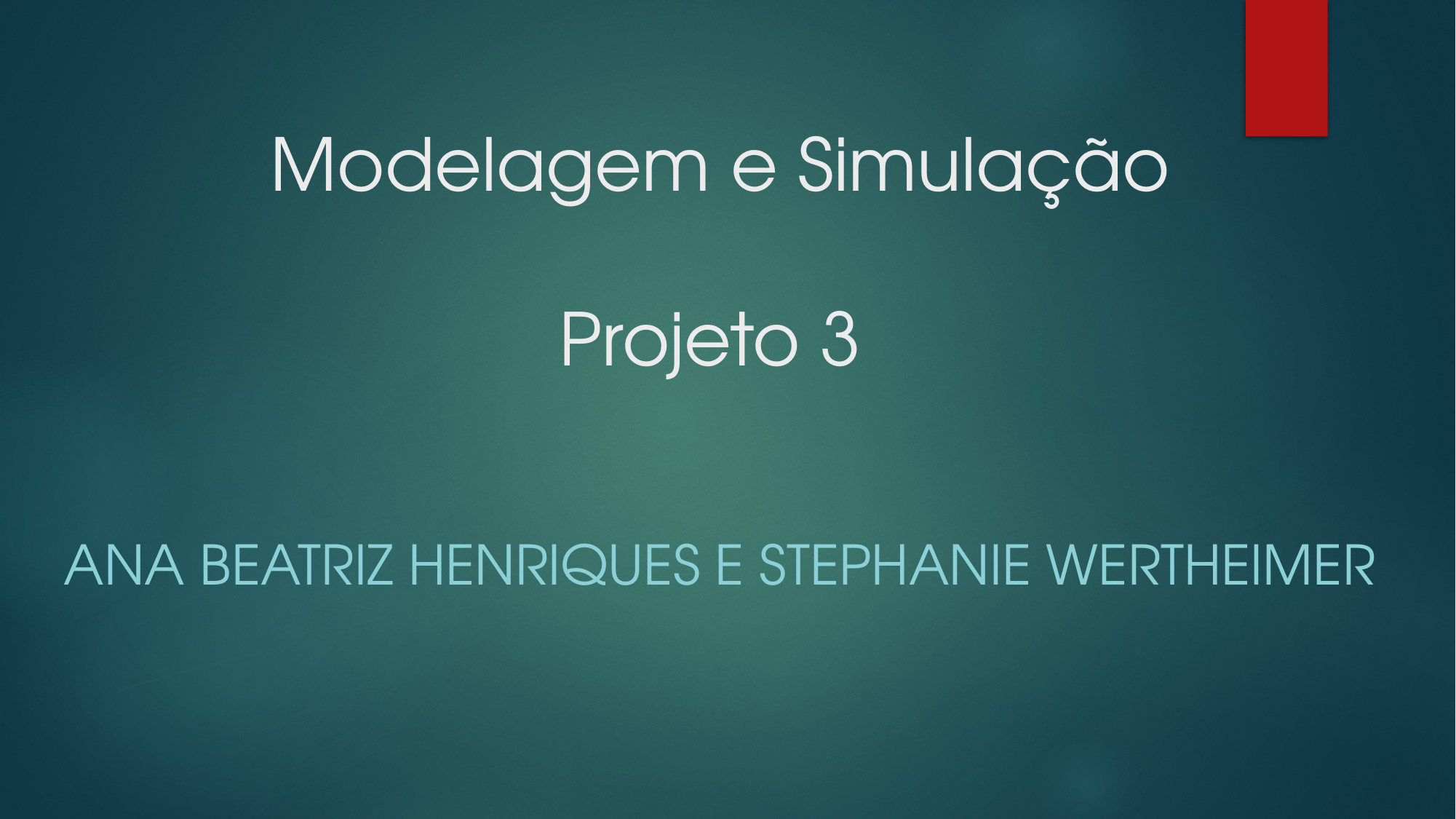

# Modelagem e Simulação Projeto 3
Ana Beatriz Henriques e Stephanie wertheimer